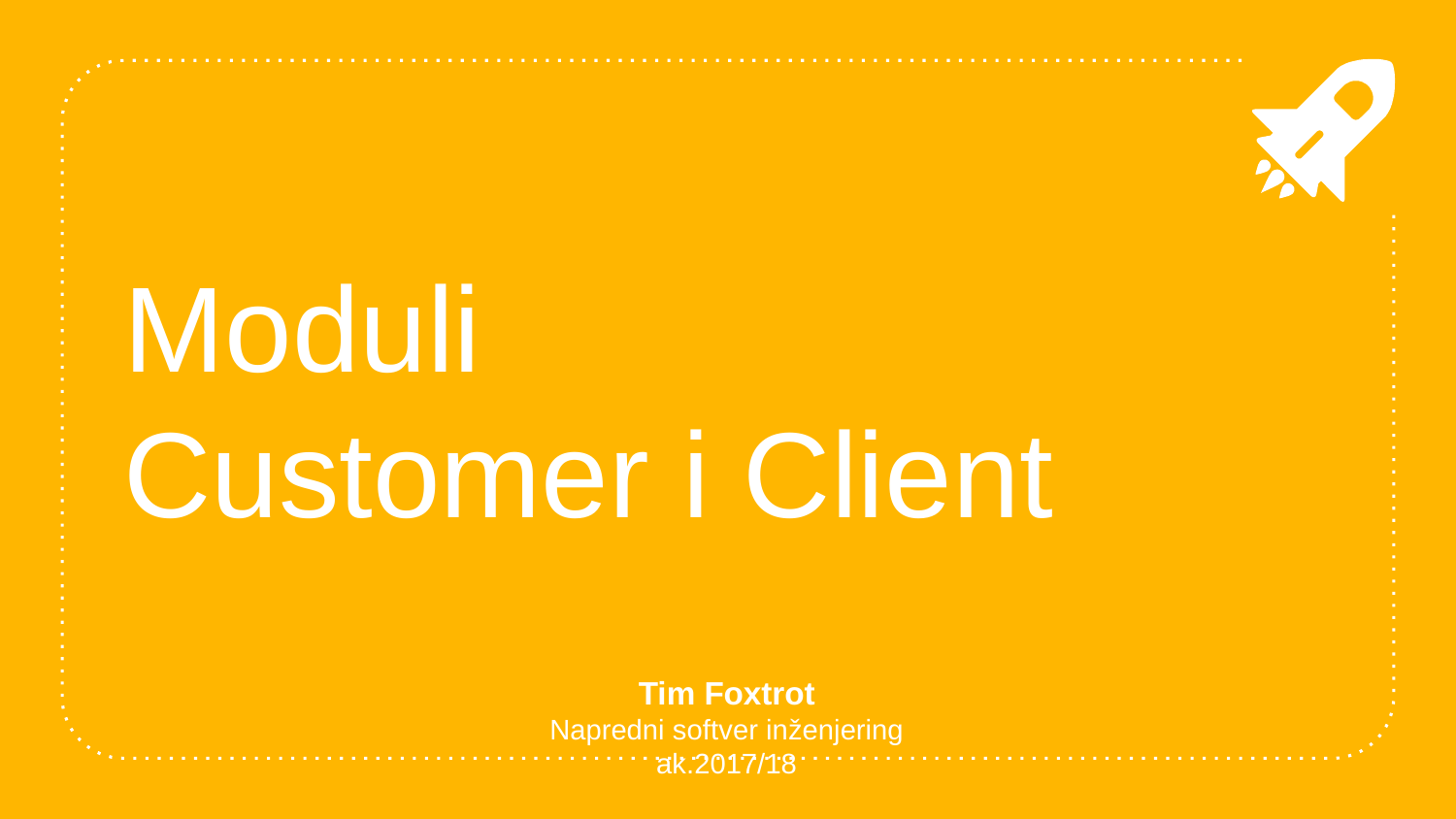

# Moduli Customer i Client
Tim Foxtrot
Napredni softver inženjering ak.2017/18